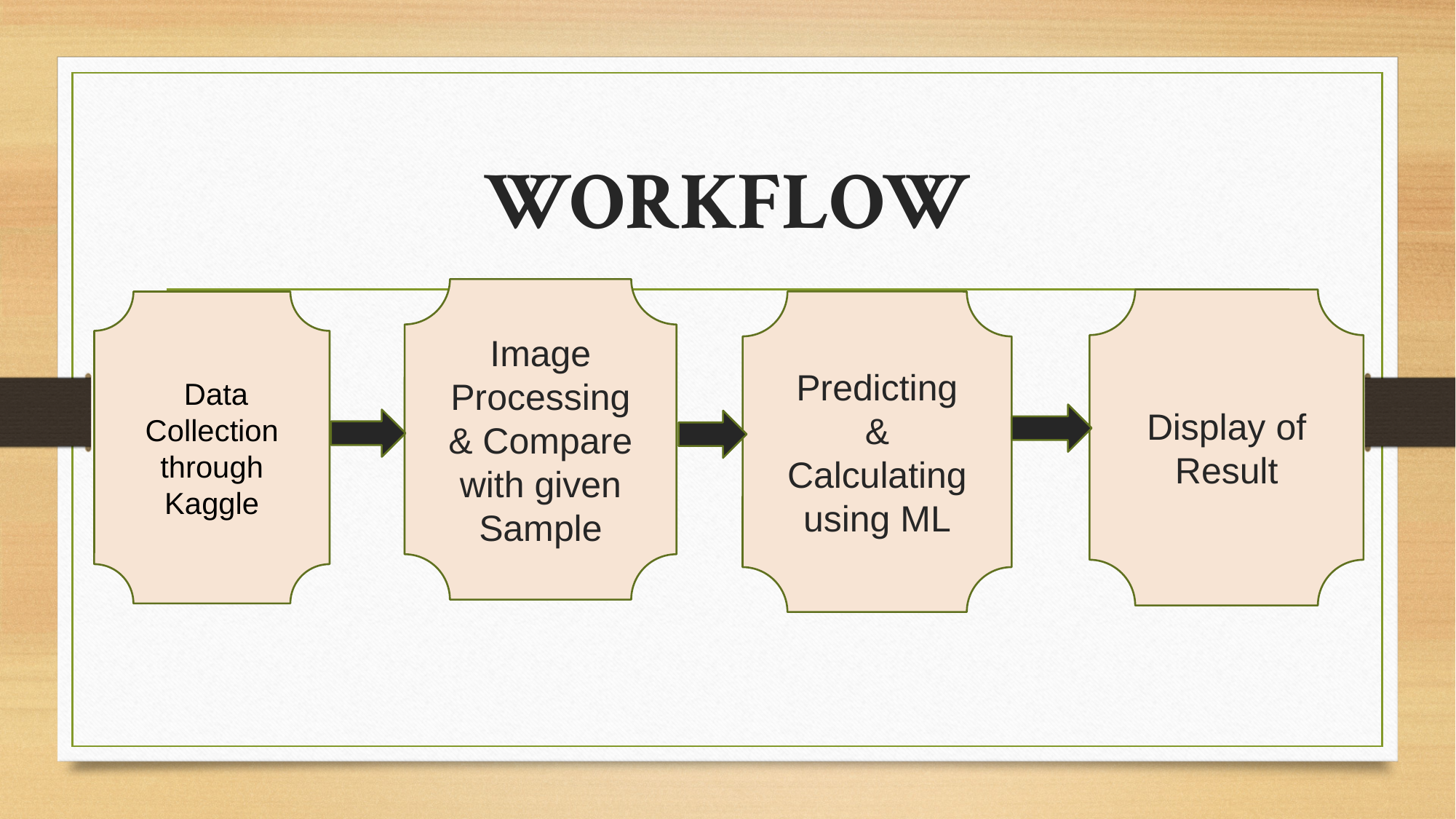

# WORKFLOW
Image Processing & Compare with given Sample
Display of Result
 Data Collection through Kaggle
Predicting &
Calculating using ML